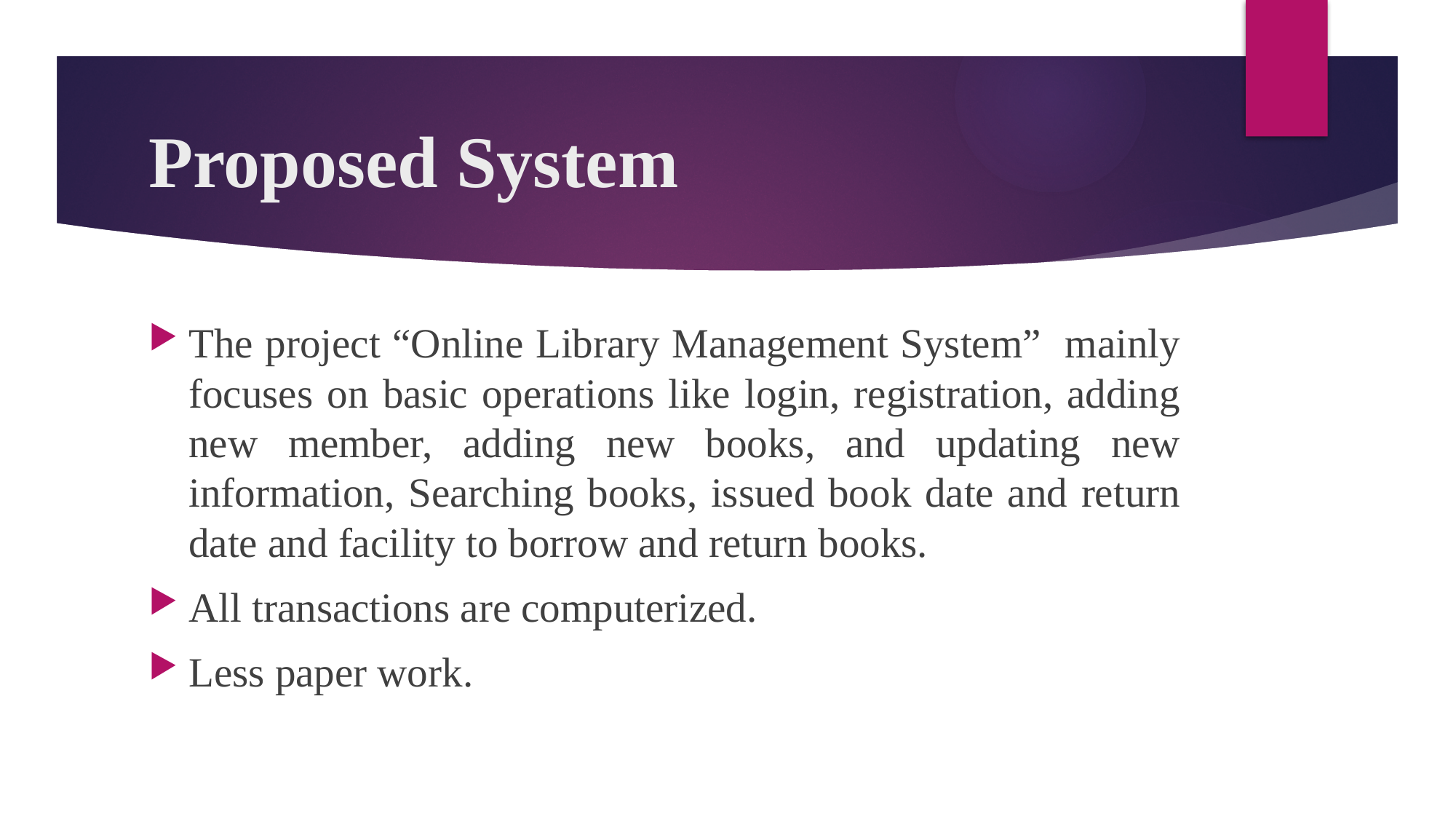

# Proposed System
The project “Online Library Management System”  mainly focuses on basic operations like login, registration, adding new member, adding new books, and updating new information, Searching books, issued book date and return date and facility to borrow and return books.
All transactions are computerized.
Less paper work.